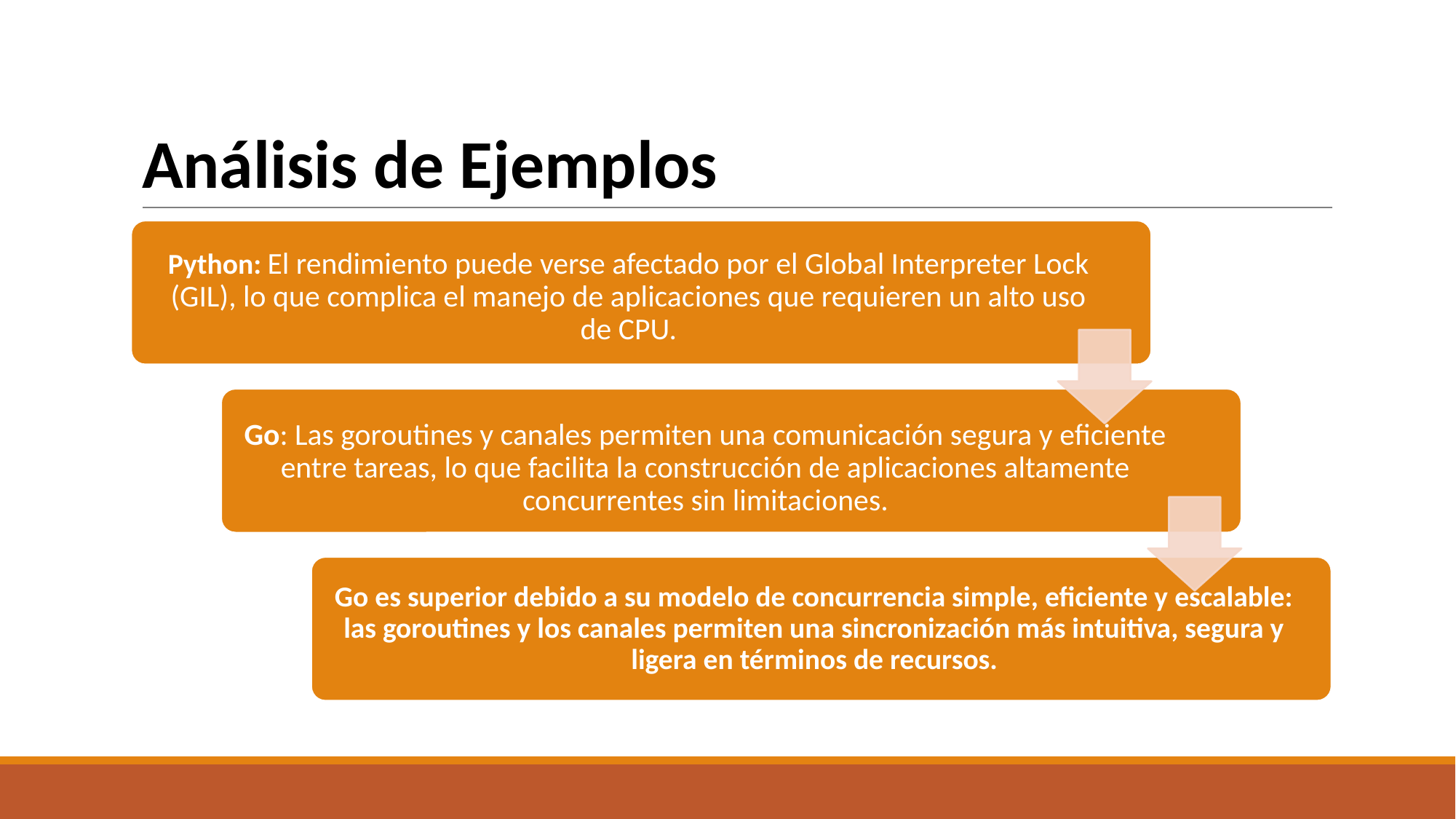

# Análisis de Ejemplos

Python: El rendimiento puede verse afectado por el Global Interpreter Lock (GIL), lo que complica el manejo de aplicaciones que requieren un alto uso de CPU.

Go: Las goroutines y canales permiten una comunicación segura y eficiente entre tareas, lo que facilita la construcción de aplicaciones altamente concurrentes sin limitaciones.

Go es superior debido a su modelo de concurrencia simple, eficiente y escalable: las goroutines y los canales permiten una sincronización más intuitiva, segura y ligera en términos de recursos.